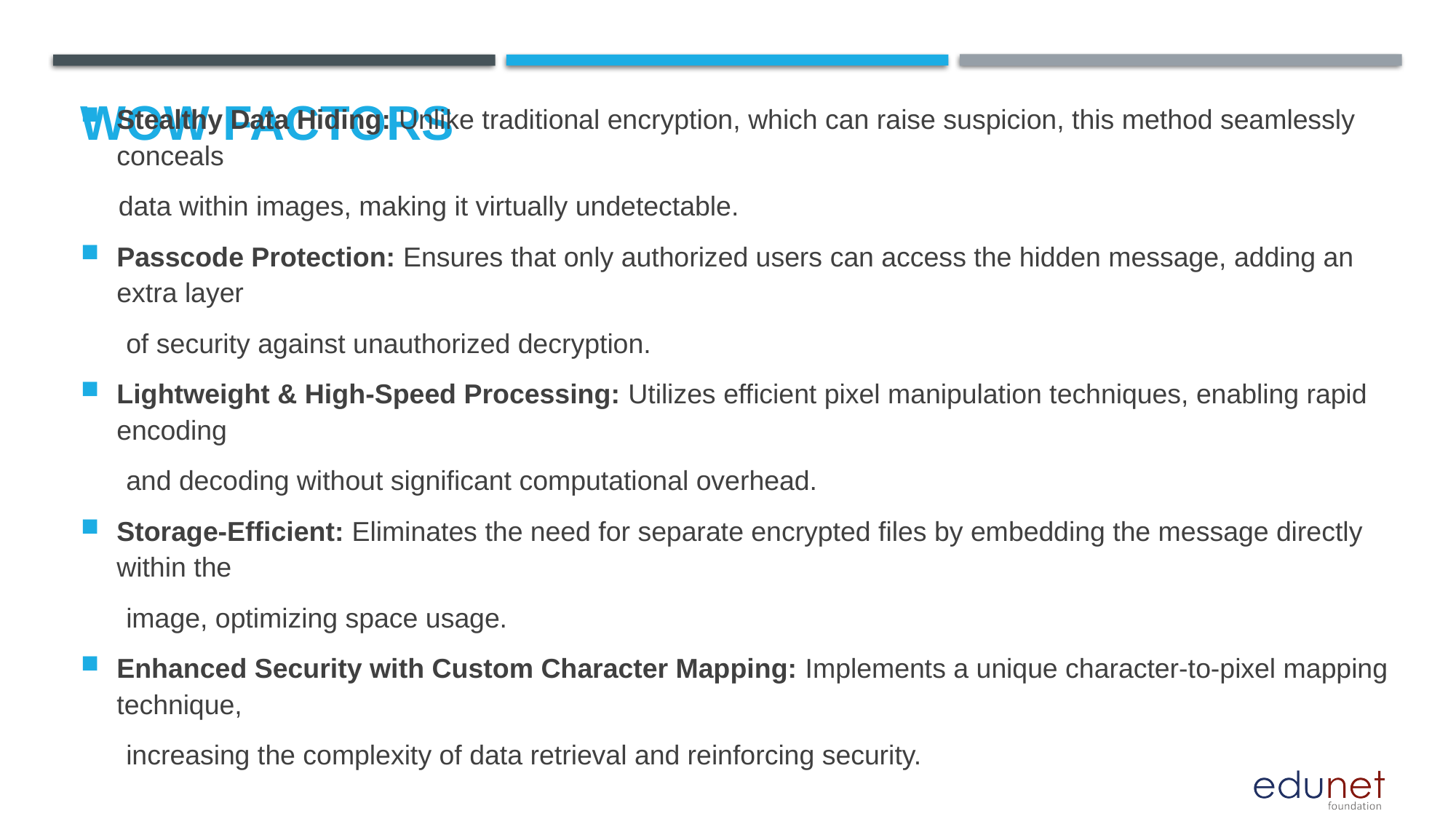

# Wow factors
Stealthy Data Hiding: Unlike traditional encryption, which can raise suspicion, this method seamlessly conceals
     data within images, making it virtually undetectable.
Passcode Protection: Ensures that only authorized users can access the hidden message, adding an extra layer
      of security against unauthorized decryption.
Lightweight & High-Speed Processing: Utilizes efficient pixel manipulation techniques, enabling rapid encoding
      and decoding without significant computational overhead.
Storage-Efficient: Eliminates the need for separate encrypted files by embedding the message directly within the
      image, optimizing space usage.
Enhanced Security with Custom Character Mapping: Implements a unique character-to-pixel mapping technique,
      increasing the complexity of data retrieval and reinforcing security.